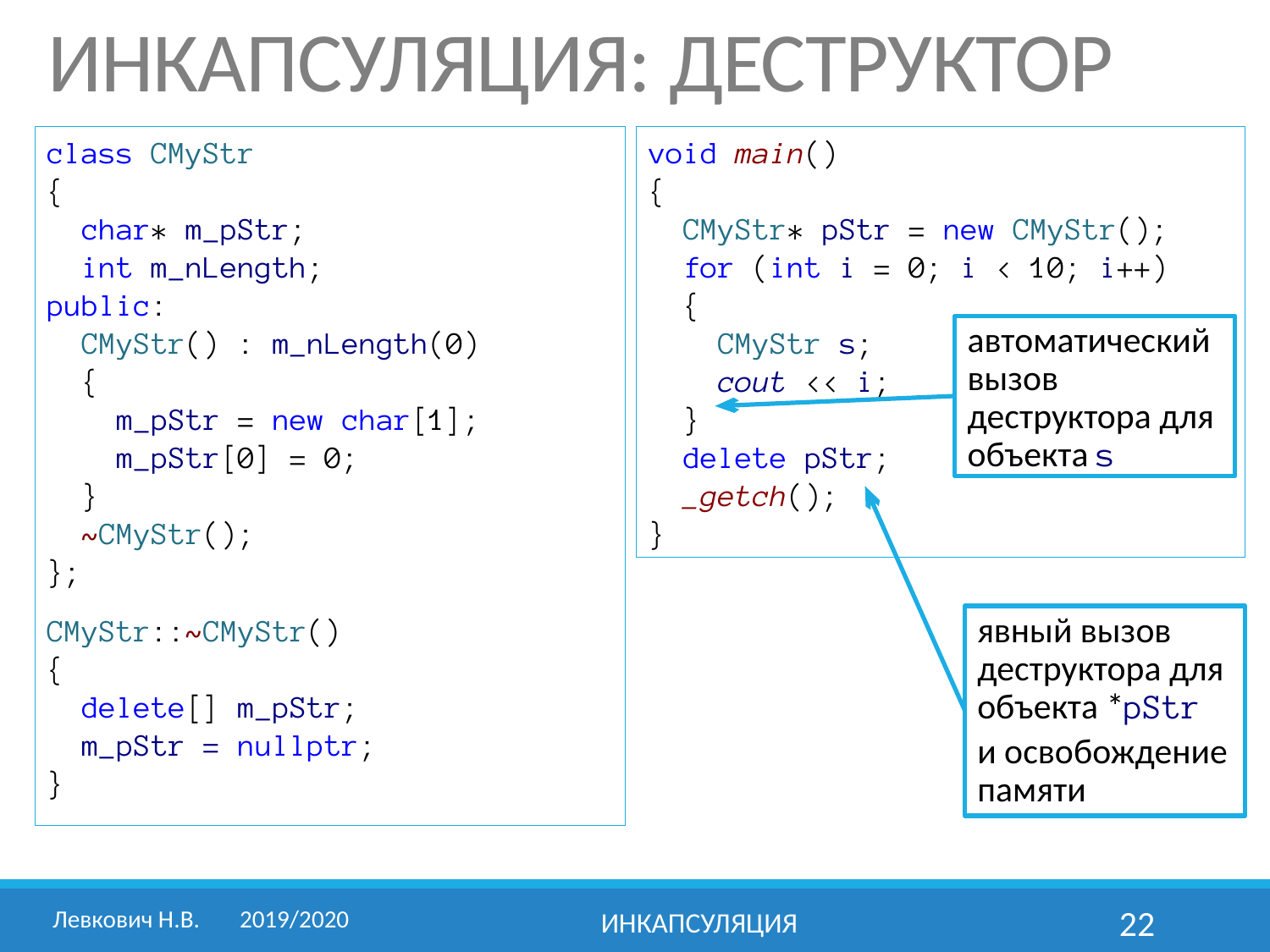

# ИНКАПСУЛЯЦИЯ: ДЕСТРУКТОР
class CMyStr
{
  char* m_pStr;
  int m_nLength;
public:
  CMyStr() : m_nLength(0)
  {
    m_pStr = new char[1];
    m_pStr[0] = 0;
  }
  ~CMyStr();
};
CMyStr::~CMyStr()
{
  delete[] m_pStr;
  m_pStr = nullptr;
}
void main()
{
  CMyStr* pStr = new CMyStr();
  for (int i = 0; i < 10; i++)
  {
    CMyStr s;
    cout << i;
  }
  delete pStr;
  _getch();
}
автоматический вызов деструктора для объекта s
явный вызов деструктора для объекта *pStr
и освобождение памяти
Левкович Н.В.	2019/2020
Инкапсуляция
22